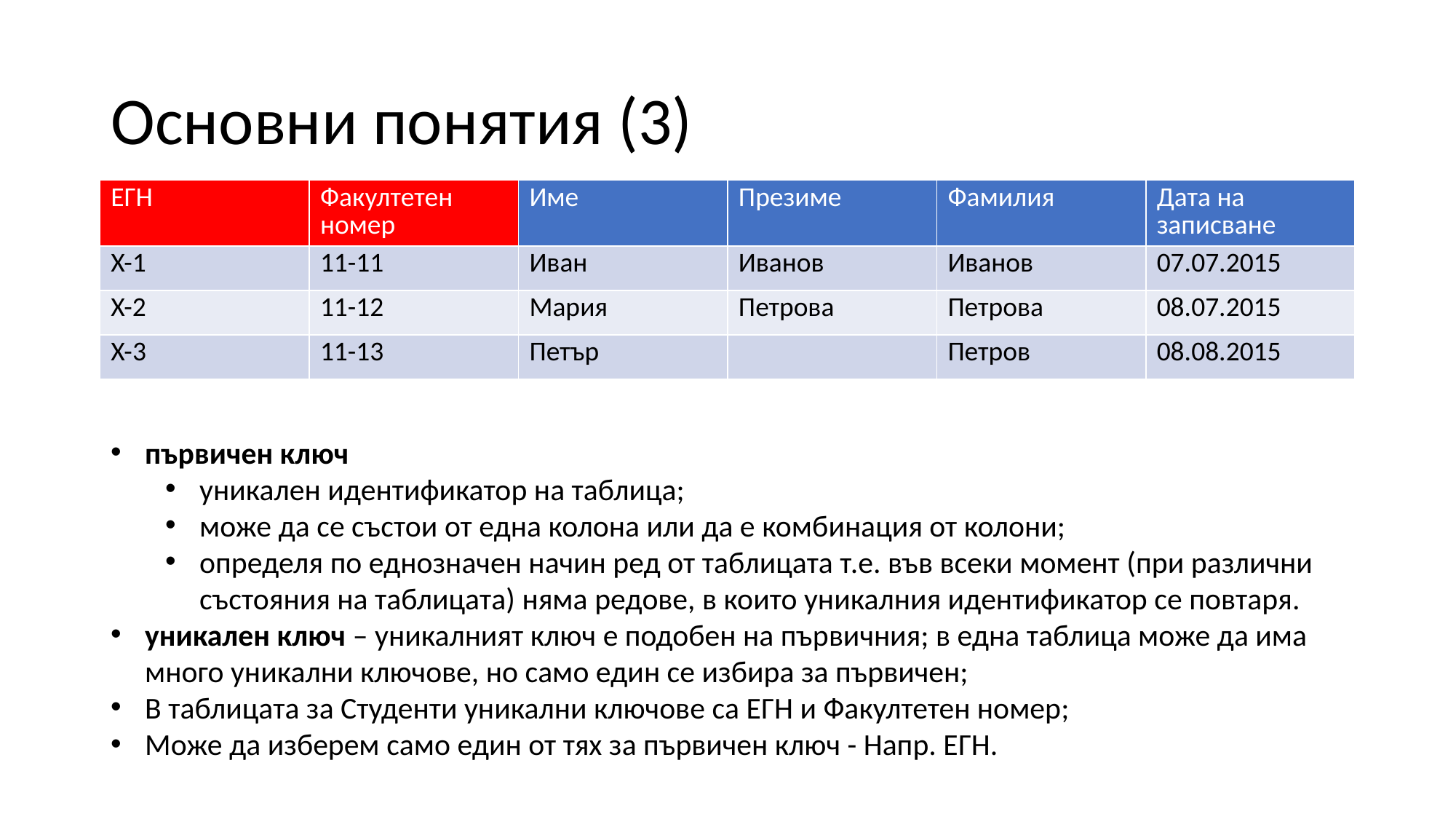

# Основни понятия (3)
| ЕГН | Факултетен номер | Име | Презиме | Фамилия | Дата на записване |
| --- | --- | --- | --- | --- | --- |
| X-1 | 11-11 | Иван | Иванов | Иванов | 07.07.2015 |
| X-2 | 11-12 | Мария | Петрова | Петрова | 08.07.2015 |
| X-3 | 11-13 | Петър |  | Петров | 08.08.2015 |
първичен ключ
уникален идентификатор на таблица;
може да се състои от една колона или да е комбинация от колони;
определя по еднозначен начин ред от таблицата т.е. във всеки момент (при различни състояния на таблицата) няма редове, в които уникалния идентификатор се повтаря.
уникален ключ – уникалният ключ е подобен на първичния; в една таблица може да има много уникални ключове, но само един се избира за първичен;
В таблицата за Студенти уникални ключове са ЕГН и Факултетен номер;
Може да изберем само един от тях за първичен ключ - Напр. ЕГН.